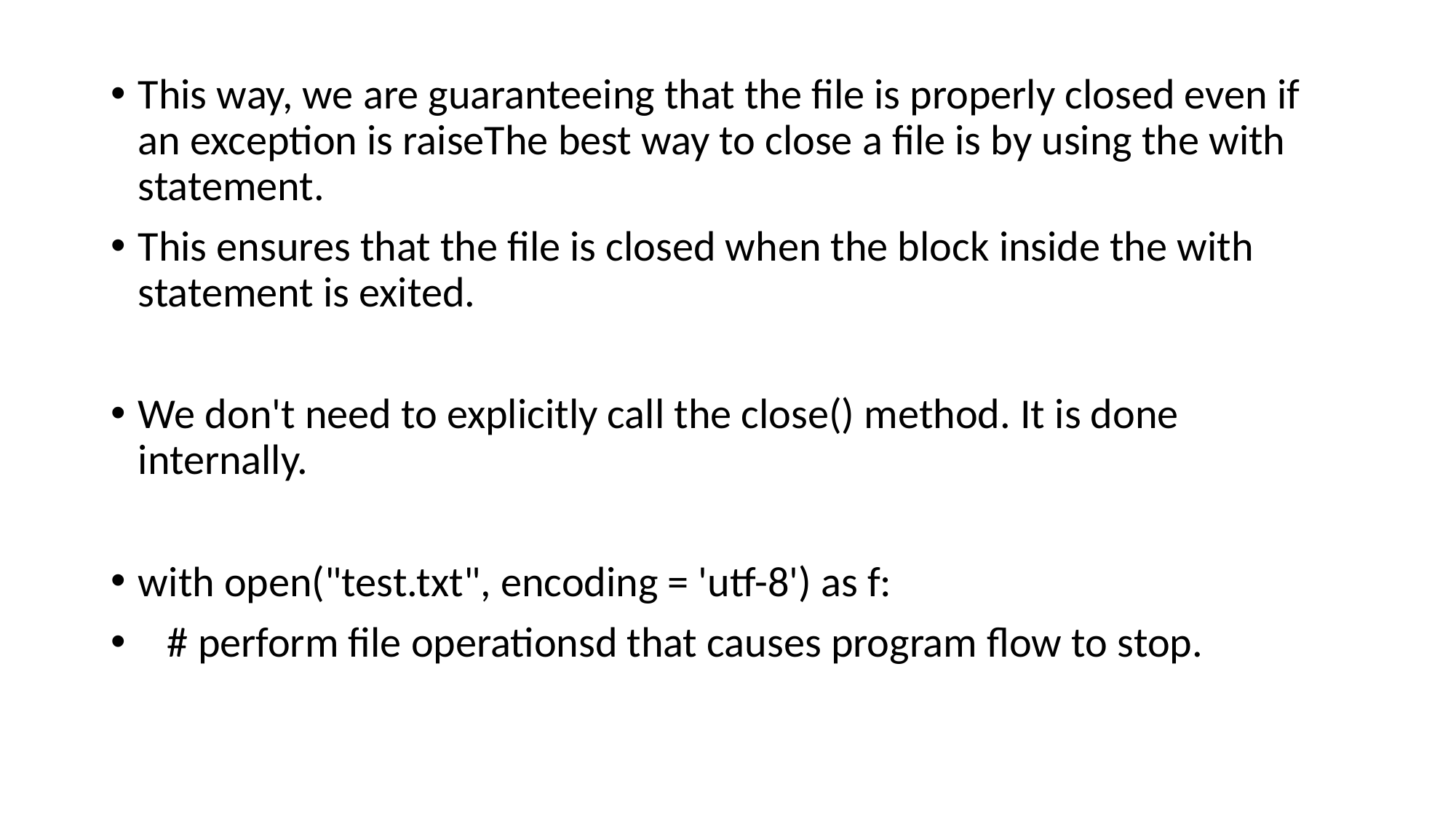

This way, we are guaranteeing that the file is properly closed even if an exception is raiseThe best way to close a file is by using the with statement.
This ensures that the file is closed when the block inside the with statement is exited.

We don't need to explicitly call the close() method. It is done internally.

with open("test.txt", encoding = 'utf-8') as f:
   # perform file operationsd that causes program flow to stop.